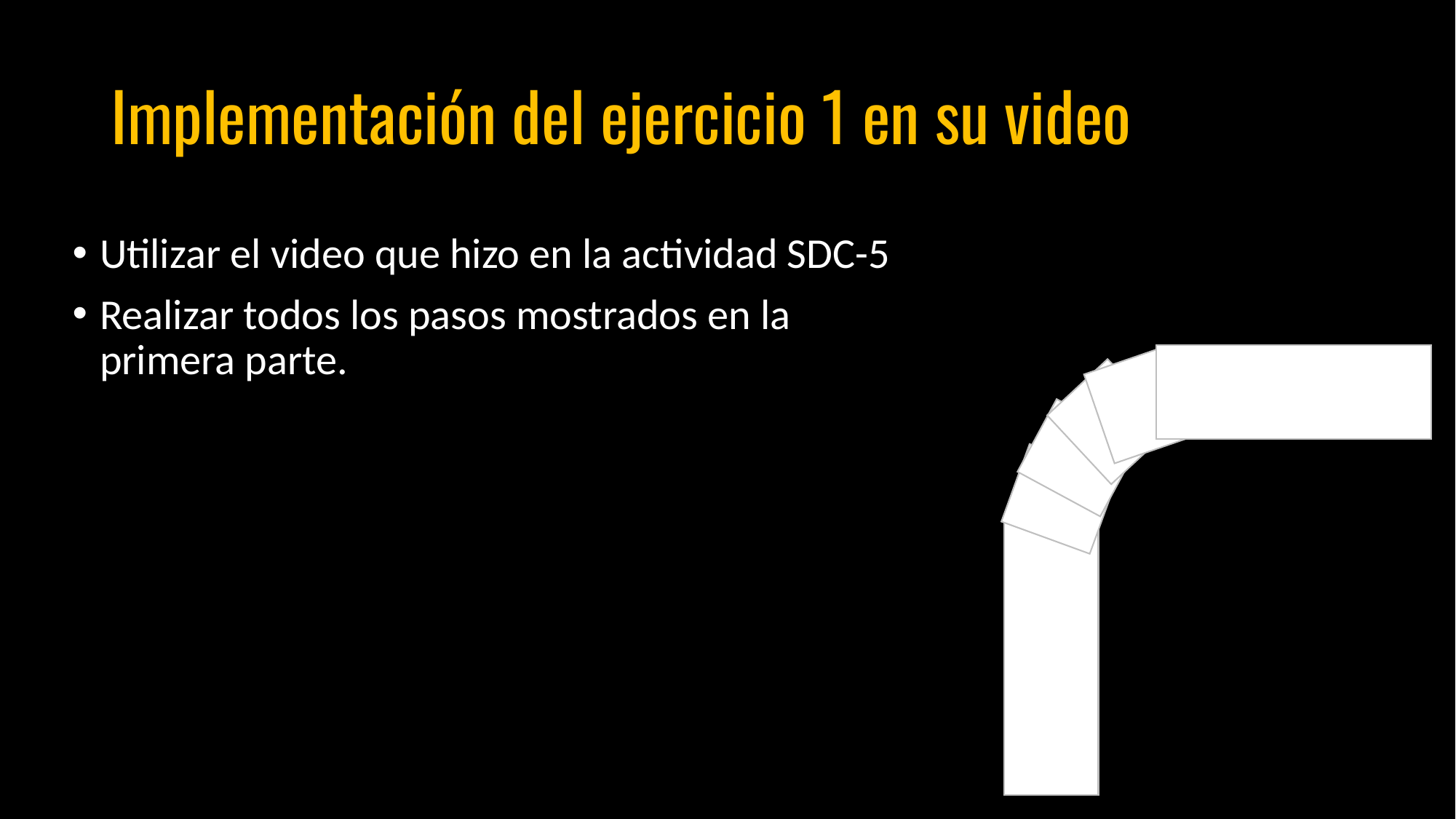

# Implementación del ejercicio 1 en su video
Utilizar el video que hizo en la actividad SDC-5
Realizar todos los pasos mostrados en la primera parte.